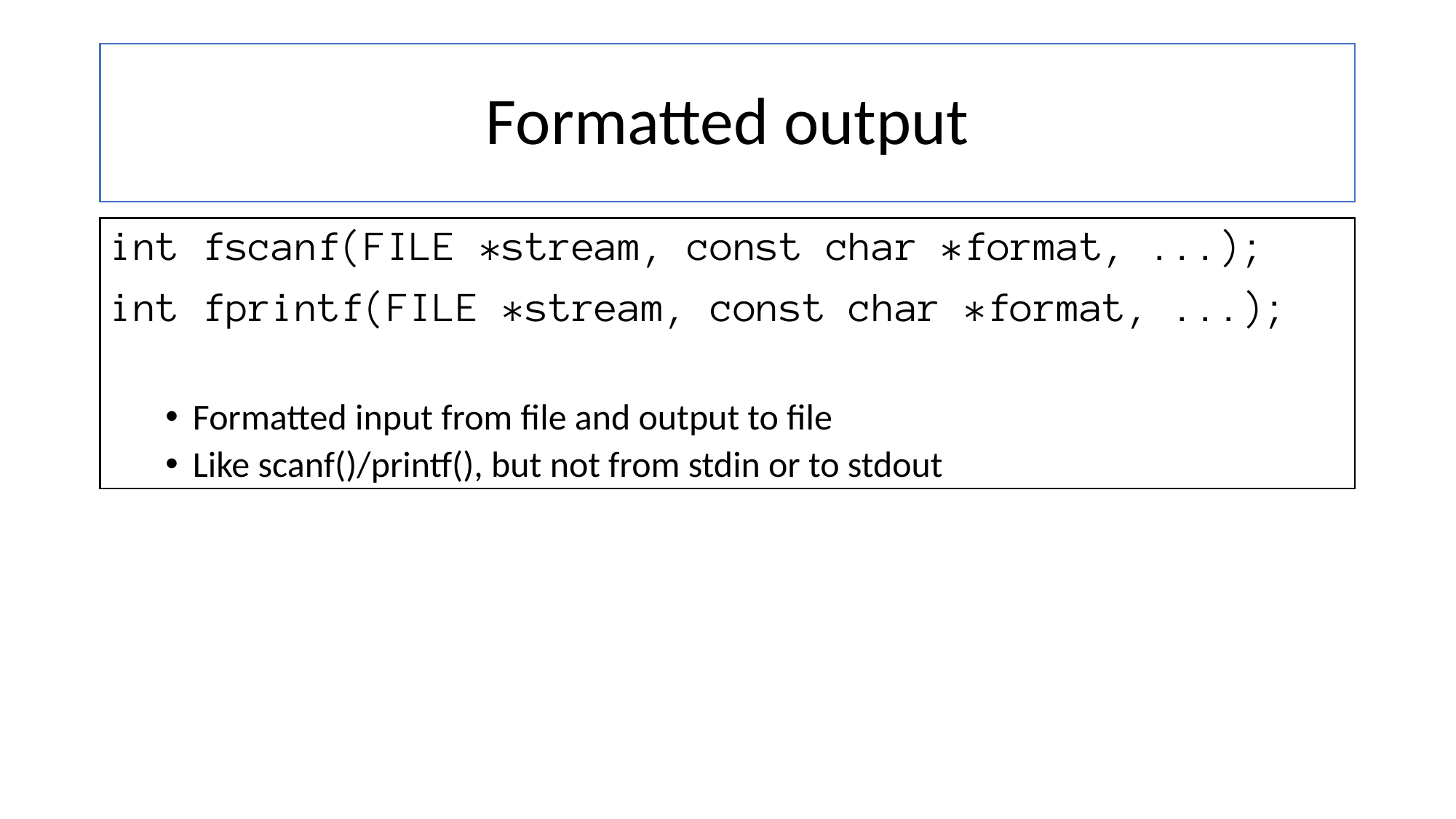

# Formatted output
int fscanf(FILE *stream, const char *format, ...);
int fprintf(FILE *stream, const char *format, ...);

Formatted input from file and output to file
Like scanf()/printf(), but not from stdin or to stdout